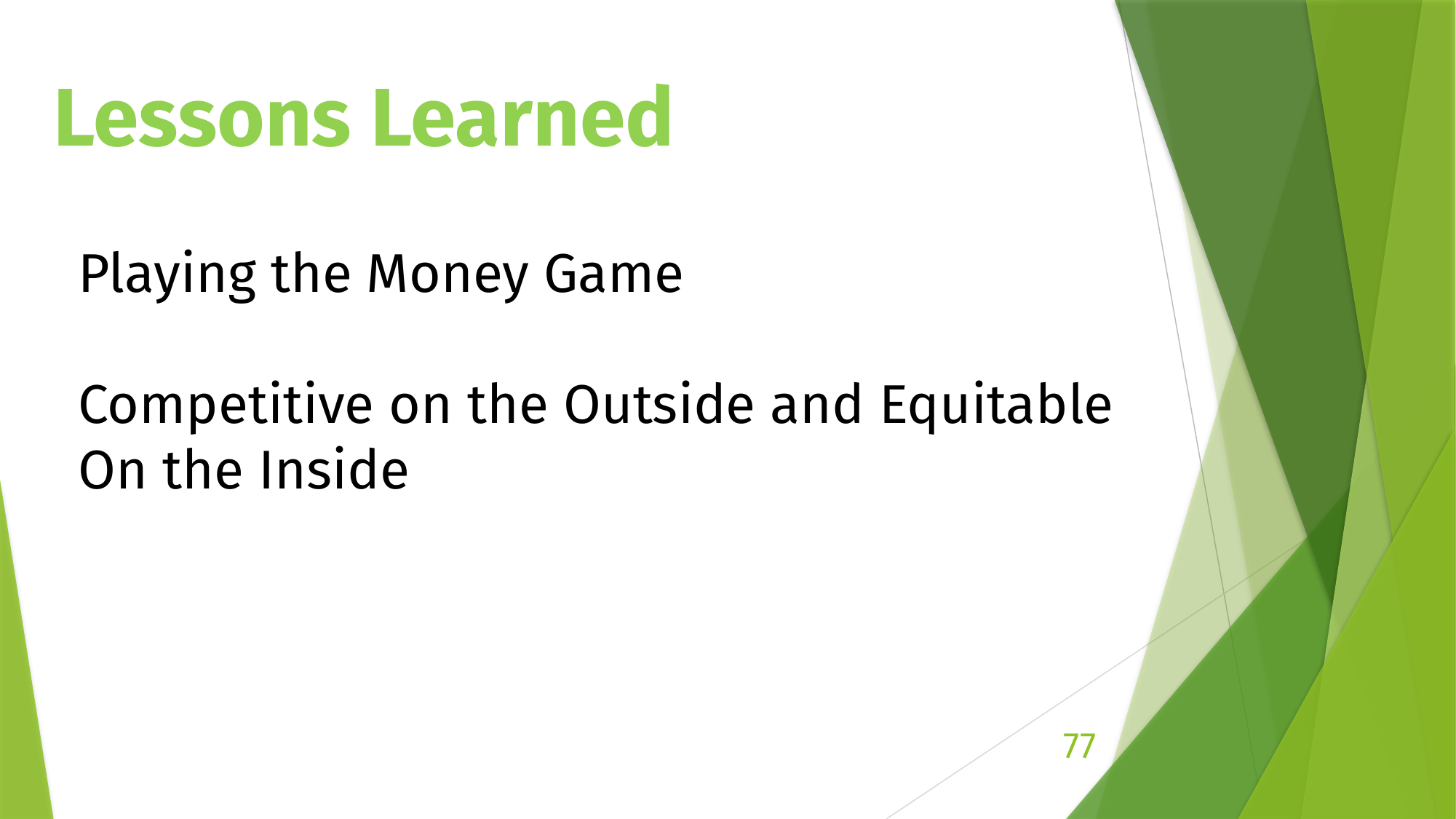

Lessons Learned

Playing the Money Game

Competitive on the Outside and Equitable
On the Inside

77